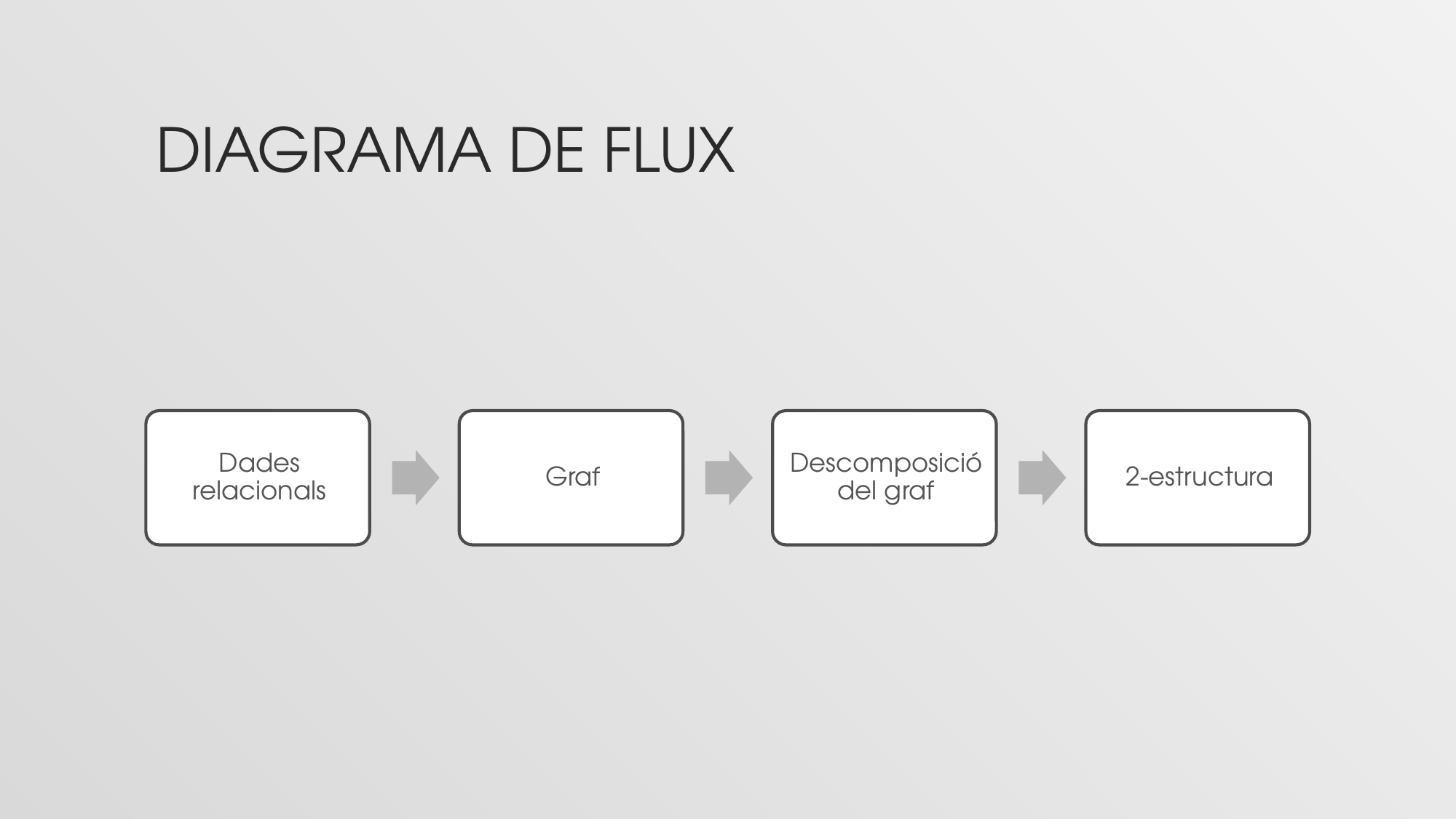

# Diagrama de flux
Dades relacionals

Graf

Descomposició del graf

2-estructura